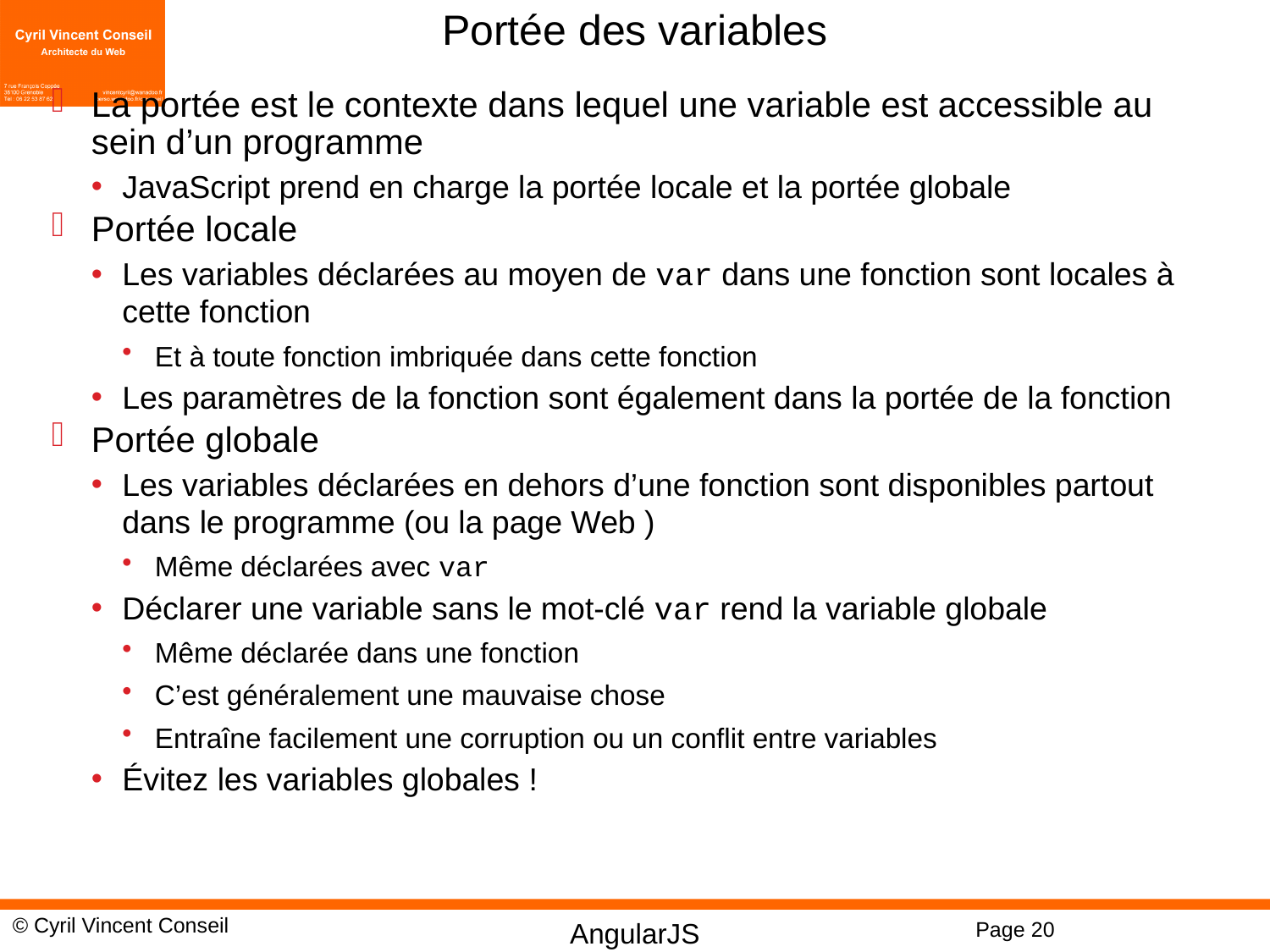

# Portée des variables
La portée est le contexte dans lequel une variable est accessible au sein d’un programme
JavaScript prend en charge la portée locale et la portée globale
Portée locale
Les variables déclarées au moyen de var dans une fonction sont locales à cette fonction
Et à toute fonction imbriquée dans cette fonction
Les paramètres de la fonction sont également dans la portée de la fonction
Portée globale
Les variables déclarées en dehors d’une fonction sont disponibles partout dans le programme (ou la page Web )
Même déclarées avec var
Déclarer une variable sans le mot-clé var rend la variable globale
Même déclarée dans une fonction
C’est généralement une mauvaise chose
Entraîne facilement une corruption ou un conflit entre variables
Évitez les variables globales !